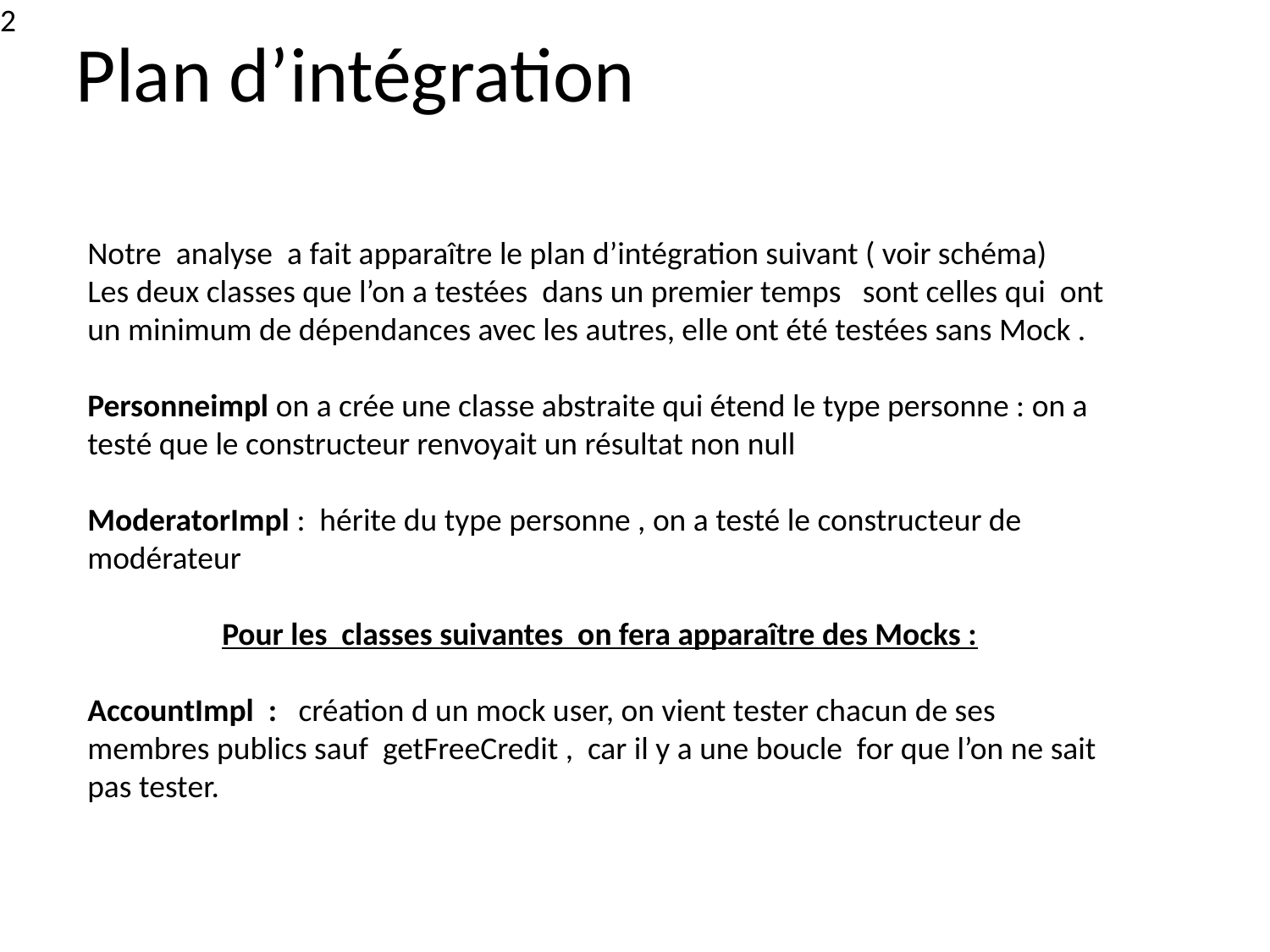

2
Plan d’intégration

Notre  analyse  a fait apparaître le plan d’intégration suivant ( voir schéma)
Les deux classes que l’on a testées  dans un premier temps   sont celles qui  ont un minimum de dépendances avec les autres, elle ont été testées sans Mock .

Personneimpl on a crée une classe abstraite qui étend le type personne : on a testé que le constructeur renvoyait un résultat non null

ModeratorImpl :  hérite du type personne , on a testé le constructeur de modérateur

Pour les  classes suivantes  on fera apparaître des Mocks :

AccountImpl  :   création d un mock user, on vient tester chacun de ses membres publics sauf  getFreeCredit ,  car il y a une boucle  for que l’on ne sait pas tester.